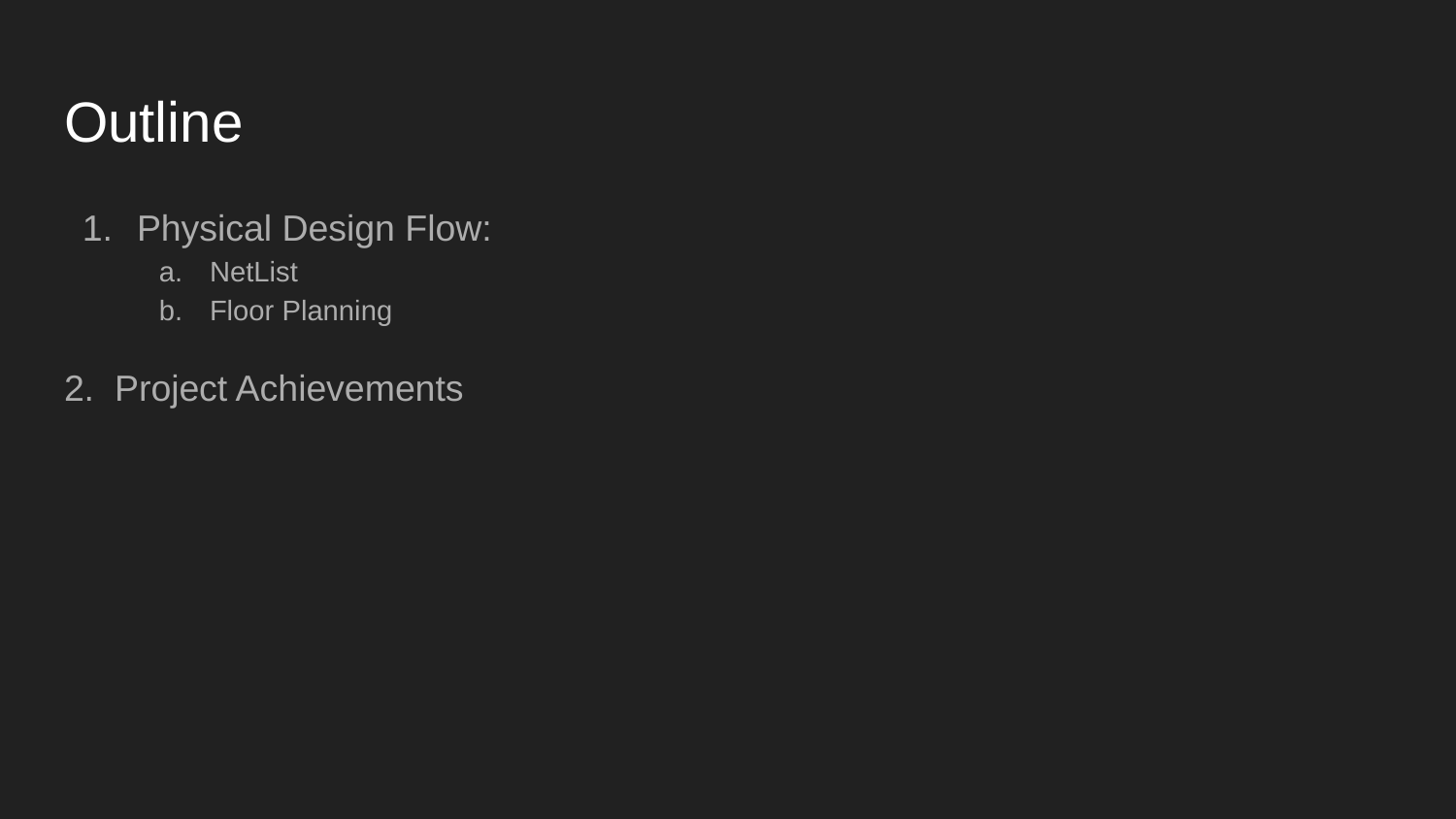

# Outline
Physical Design Flow:
NetList
Floor Planning
2.  Project Achievements